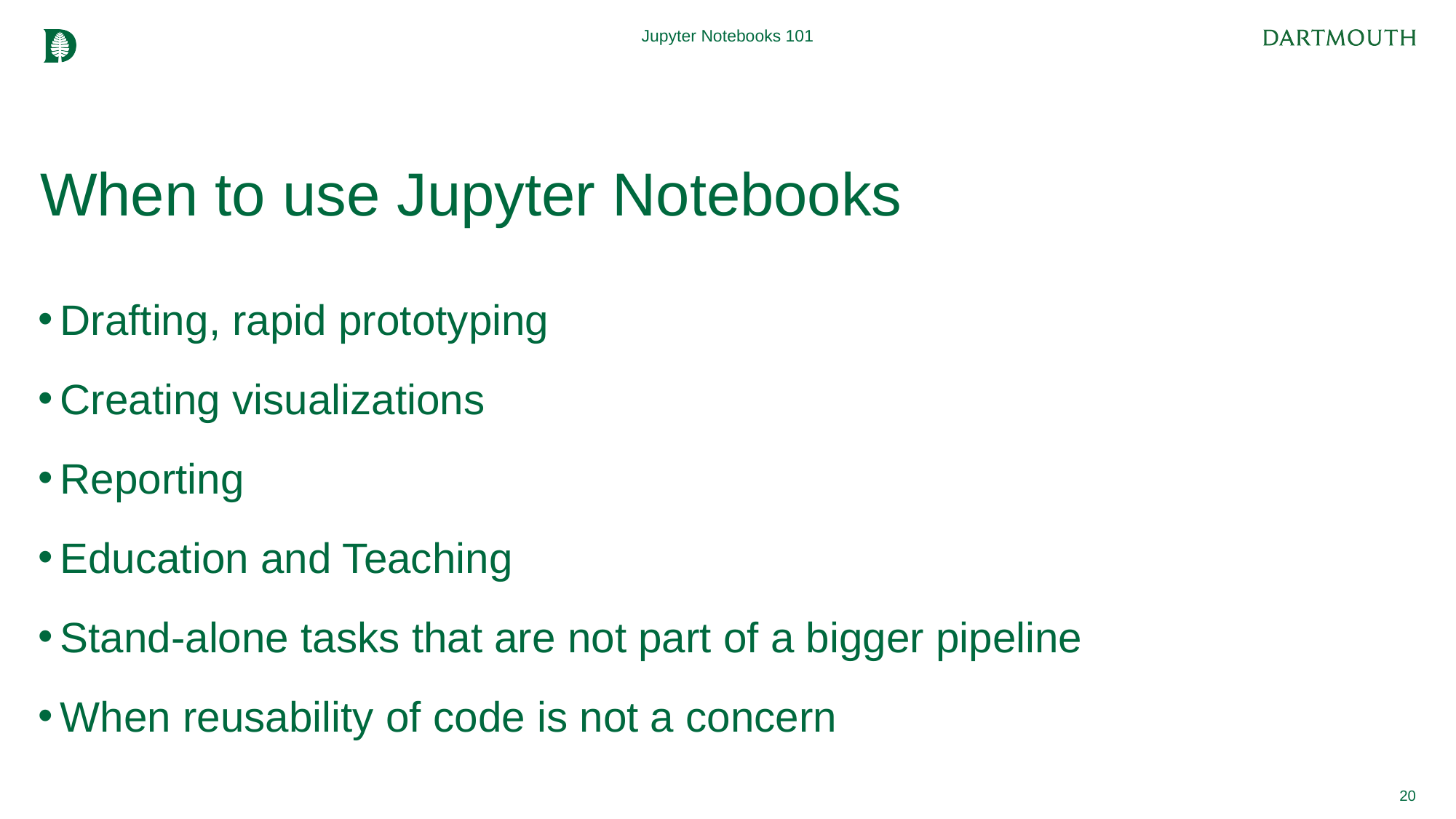

Jupyter Notebooks 101
# When to use Jupyter Notebooks
Drafting, rapid prototyping
Creating visualizations
Reporting
Education and Teaching
Stand-alone tasks that are not part of a bigger pipeline
When reusability of code is not a concern
20